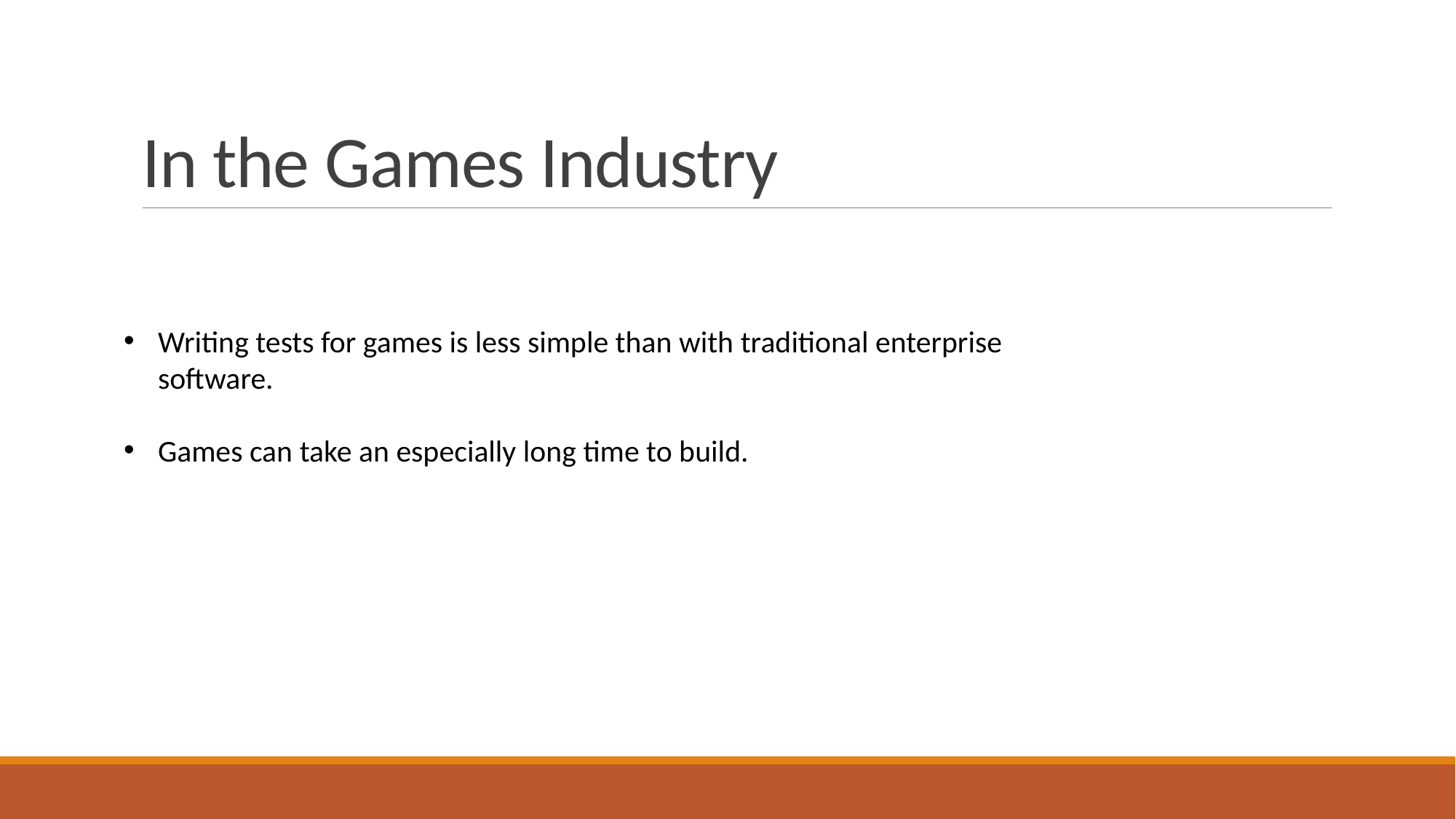

# In the Games Industry
Writing tests for games is less simple than with traditional enterprise software.

Games can take an especially long time to build.